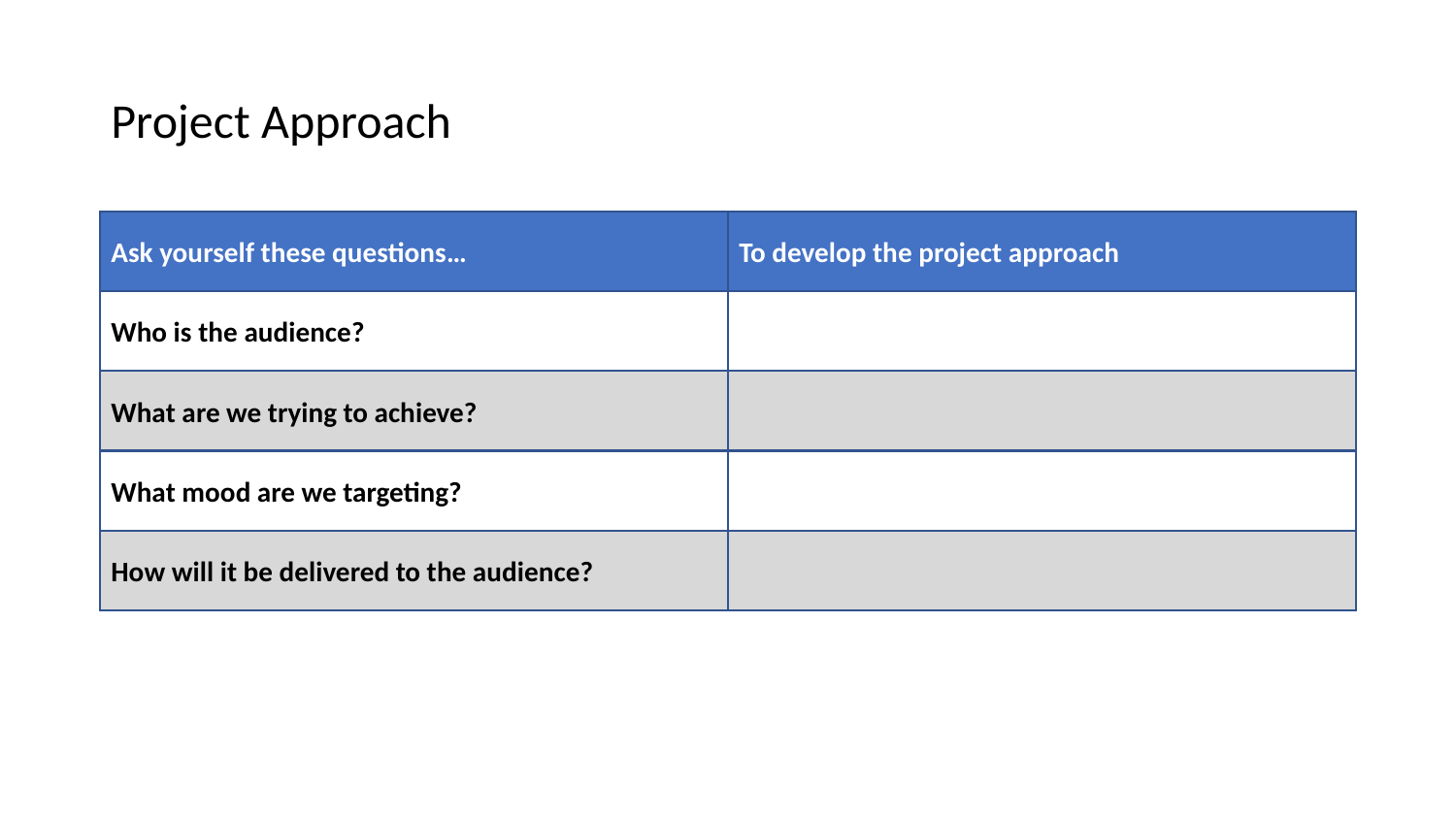

# Project Approach
Ask yourself these questions…
To develop the project approach
Who is the audience?

What are we trying to achieve?

What mood are we targeting?

How will it be delivered to the audience?